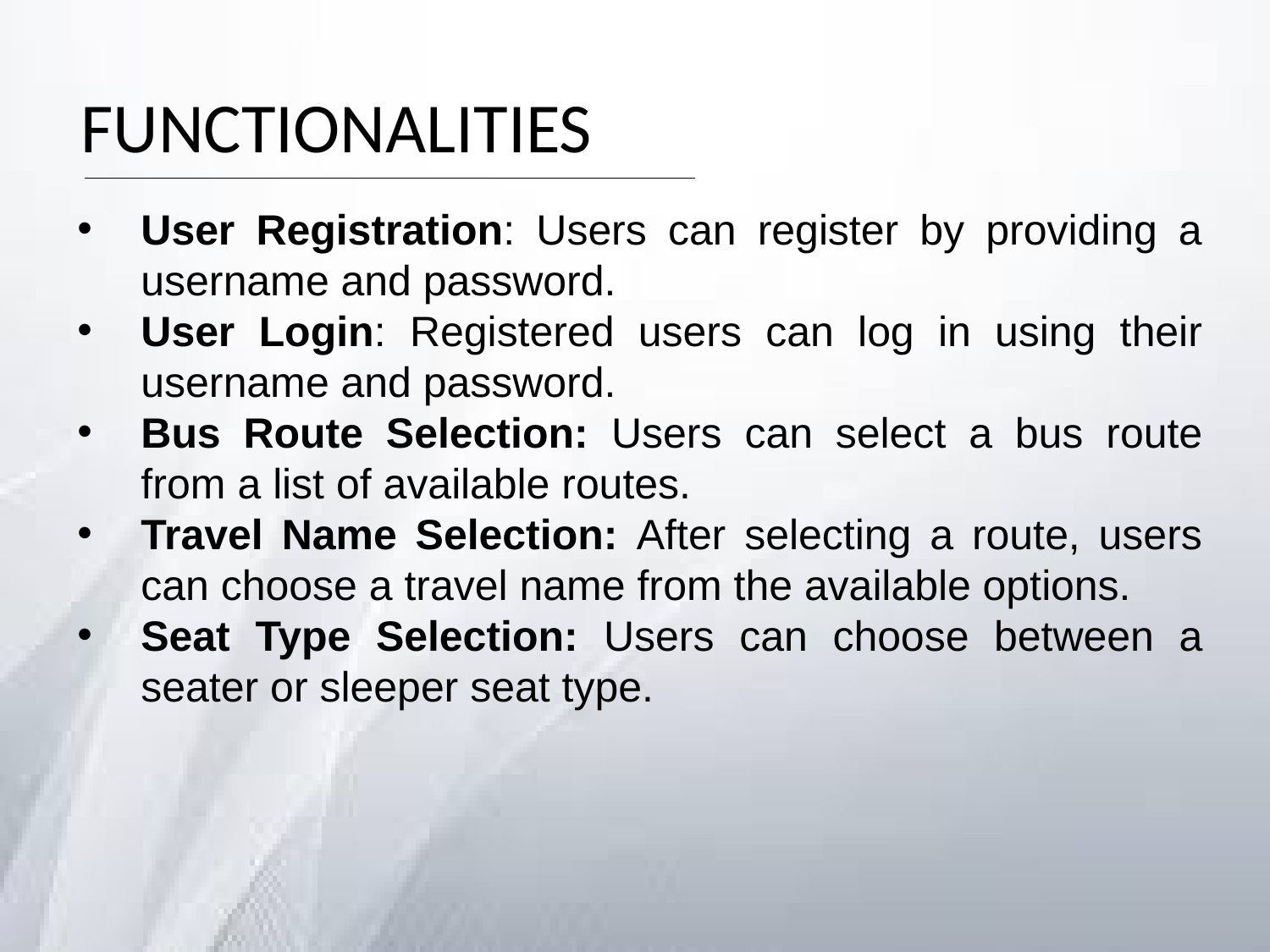

FUNCTIONALITIES
User Registration: Users can register by providing a username and password.
User Login: Registered users can log in using their username and password.
Bus Route Selection: Users can select a bus route from a list of available routes.
Travel Name Selection: After selecting a route, users can choose a travel name from the available options.
Seat Type Selection: Users can choose between a seater or sleeper seat type.